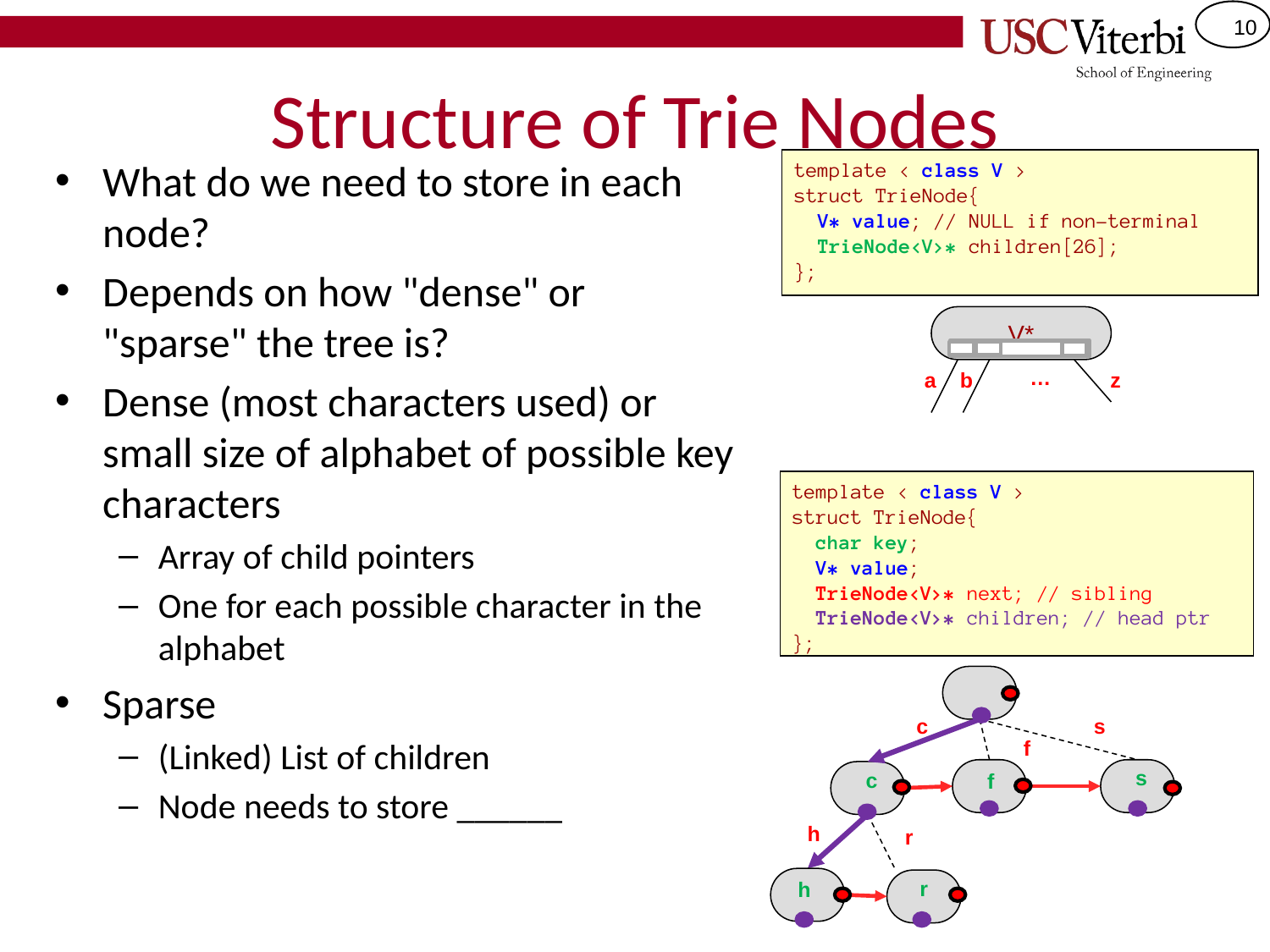

# Structure of Trie Nodes
What do we need to store in each node?
Depends on how "dense" or "sparse" the tree is?
Dense (most characters used) or small size of alphabet of possible key characters
Array of child pointers
One for each possible character in the alphabet
Sparse
(Linked) List of children
Node needs to store ______

template < class V >
struct TrieNode{
  V* value; // NULL if non-terminal
  TrieNode<V>* children[26];
};
V*

…
a
b
z
template < class V >
struct TrieNode{
  char key;
  V* value;
  TrieNode<V>* next; // sibling
  TrieNode<V>* children; // head ptr
};

c
s

f
s

c

f

h
r

r
h